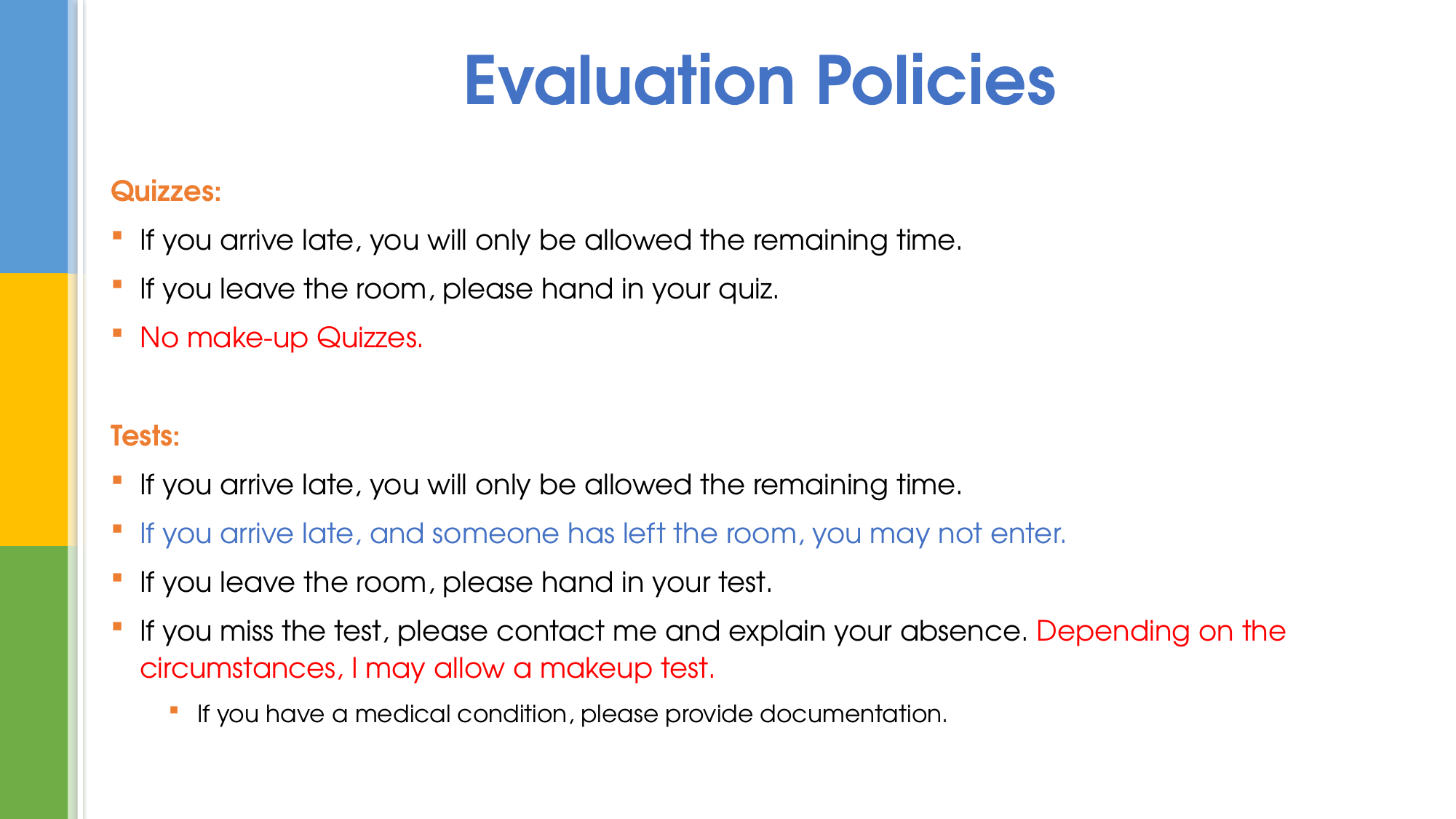

# Evaluation Policies
Quizzes:
If you arrive late, you will only be allowed the remaining time.
If you leave the room, please hand in your quiz.
No make-up Quizzes.

Tests:
If you arrive late, you will only be allowed the remaining time.
If you arrive late, and someone has left the room, you may not enter.
If you leave the room, please hand in your test.
If you miss the test, please contact me and explain your absence. Depending on the circumstances, I may allow a makeup test.
If you have a medical condition, please provide documentation.